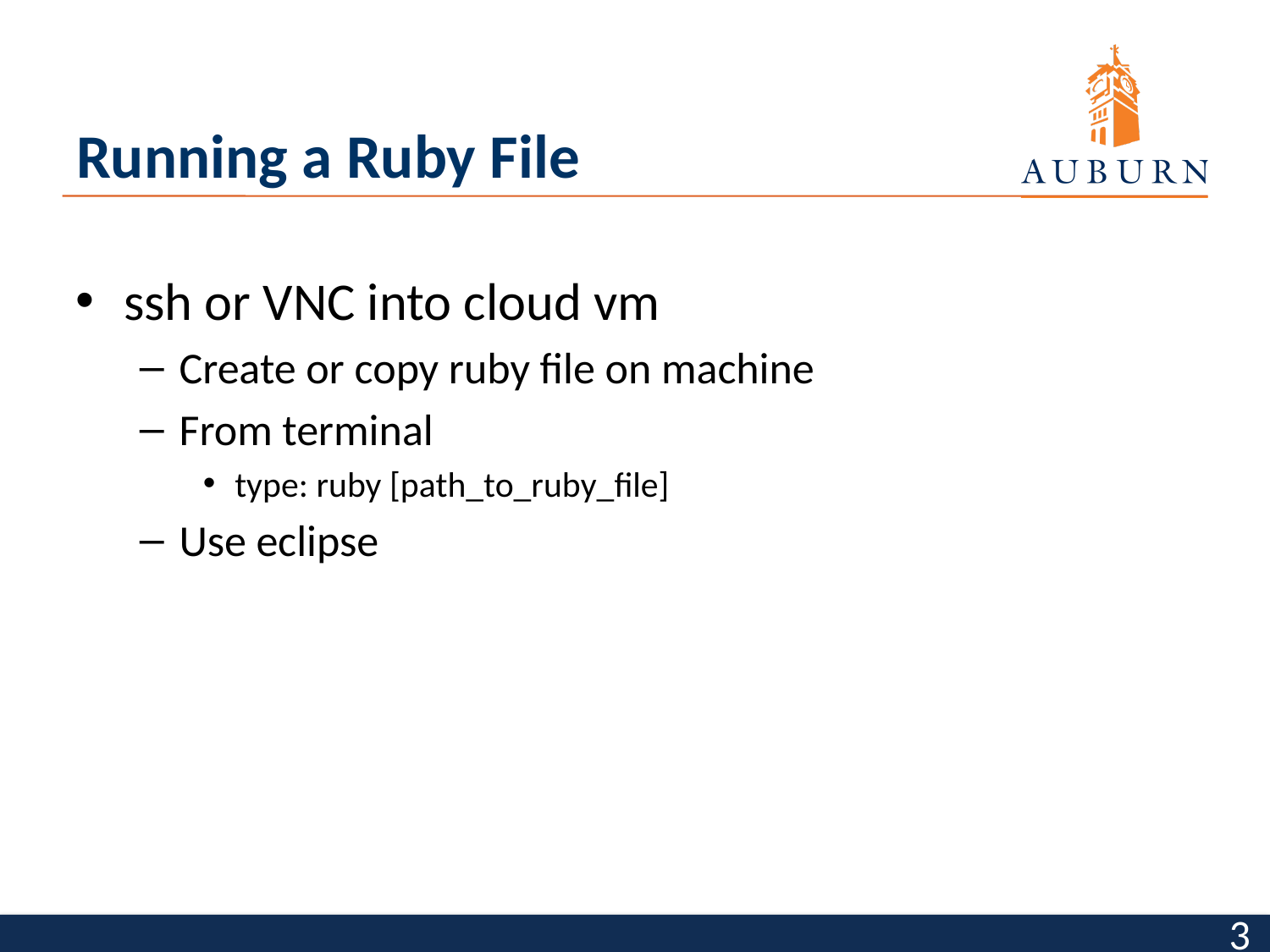

# Running a Ruby File
ssh or VNC into cloud vm
Create or copy ruby file on machine
From terminal
type: ruby [path_to_ruby_file]
Use eclipse
3